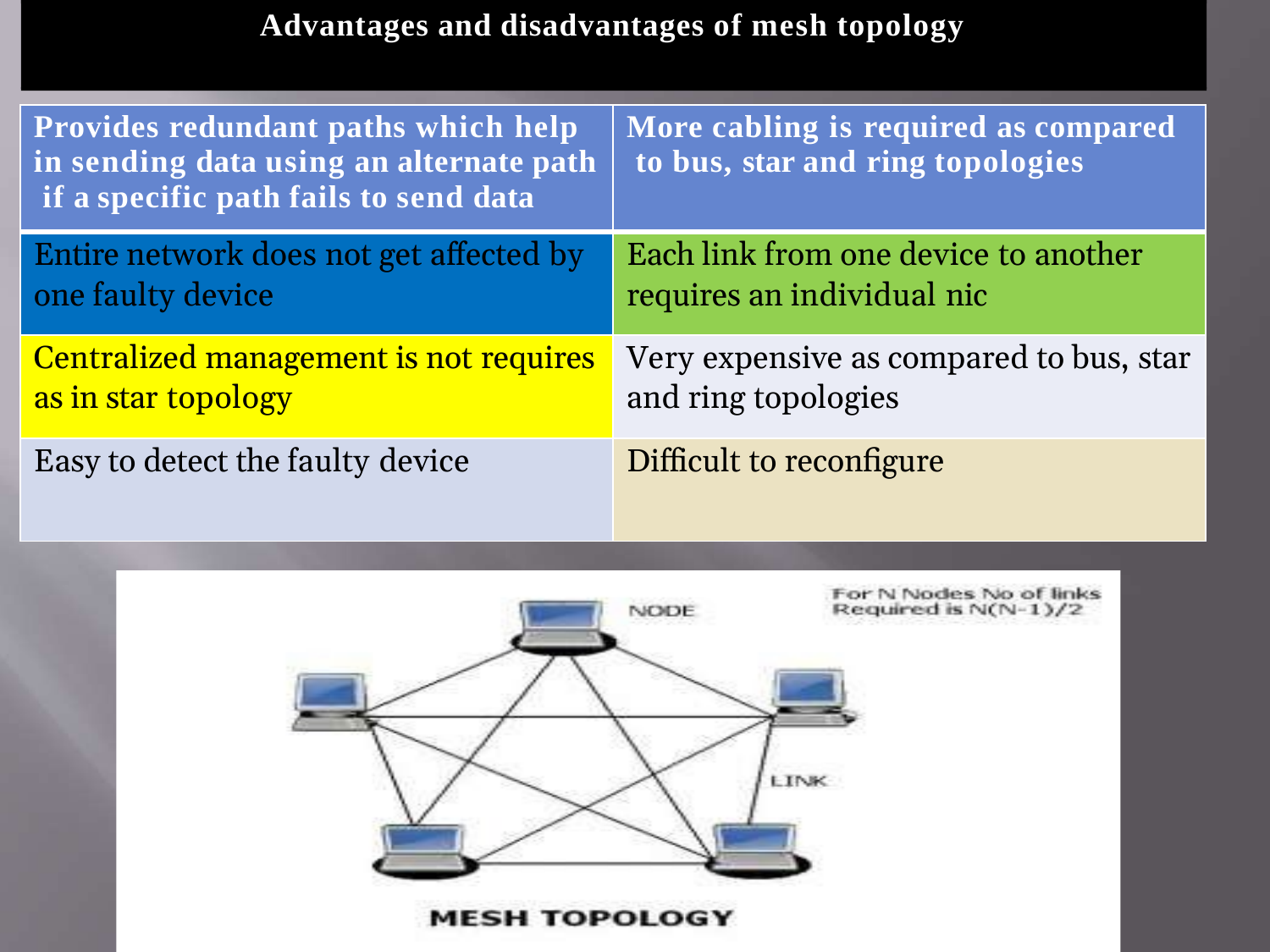

Advantages and disadvantages of mesh topology

| Provides redundant paths which help in sending data using an alternate path if a specific path fails to send data | More cabling is required as compared to bus, star and ring topologies |
| --- | --- |
| Entire network does not get affected by one faulty device | Each link from one device to another requires an individual nic |
| Centralized management is not requires as in star topology | Very expensive as compared to bus, star and ring topologies |
| Easy to detect the faulty device | Difficult to reconfigure |